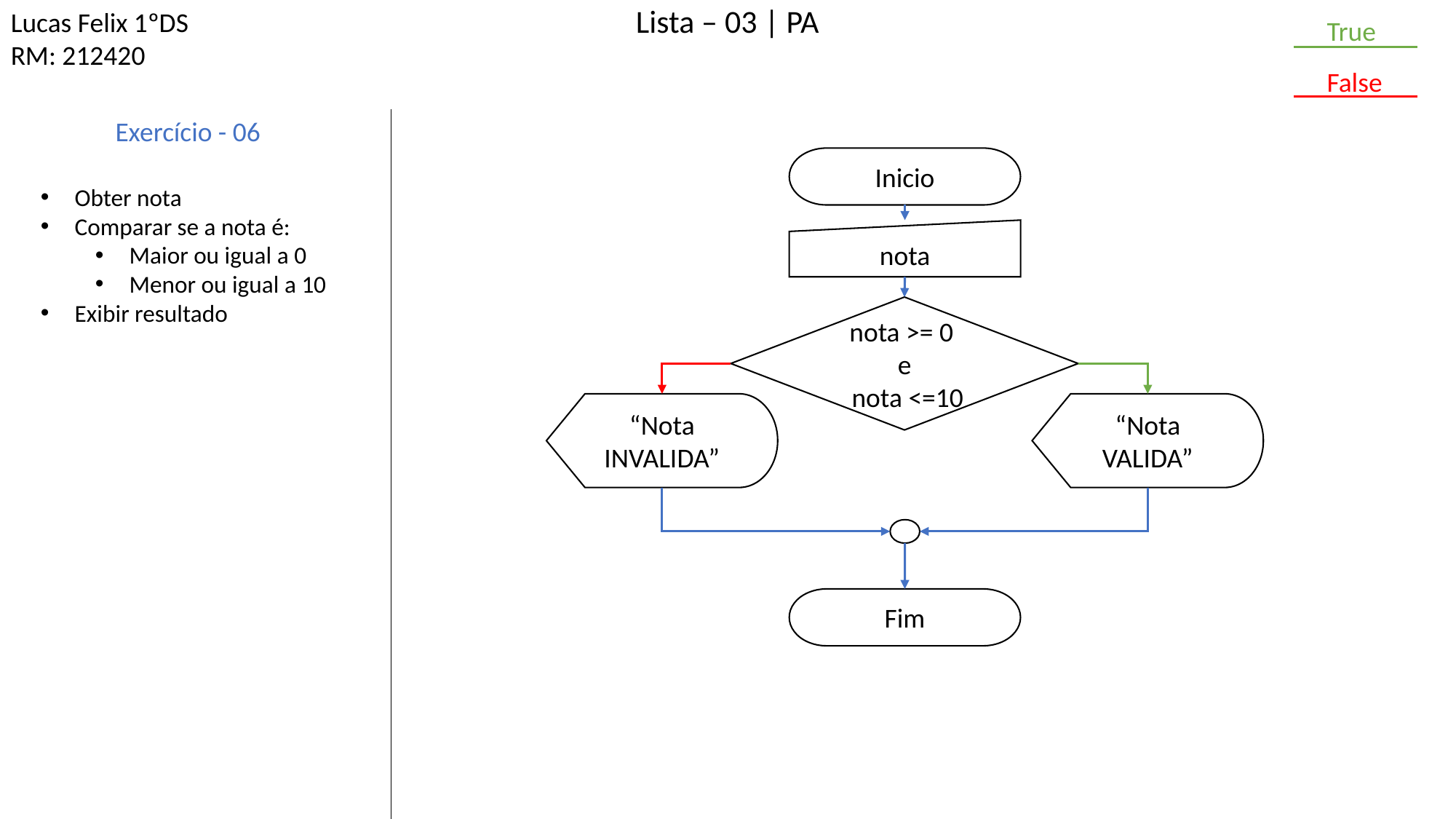

Lucas Felix 1ºDS
RM: 212420
Lista – 03 | PA

True
False
Exercício - 06
Inicio
Obter nota
Comparar se a nota é:
Maior ou igual a 0
Menor ou igual a 10
Exibir resultado
nota
nota >= 0
e
 nota <=10
“Nota INVALIDA”
“Nota VALIDA”

Fim